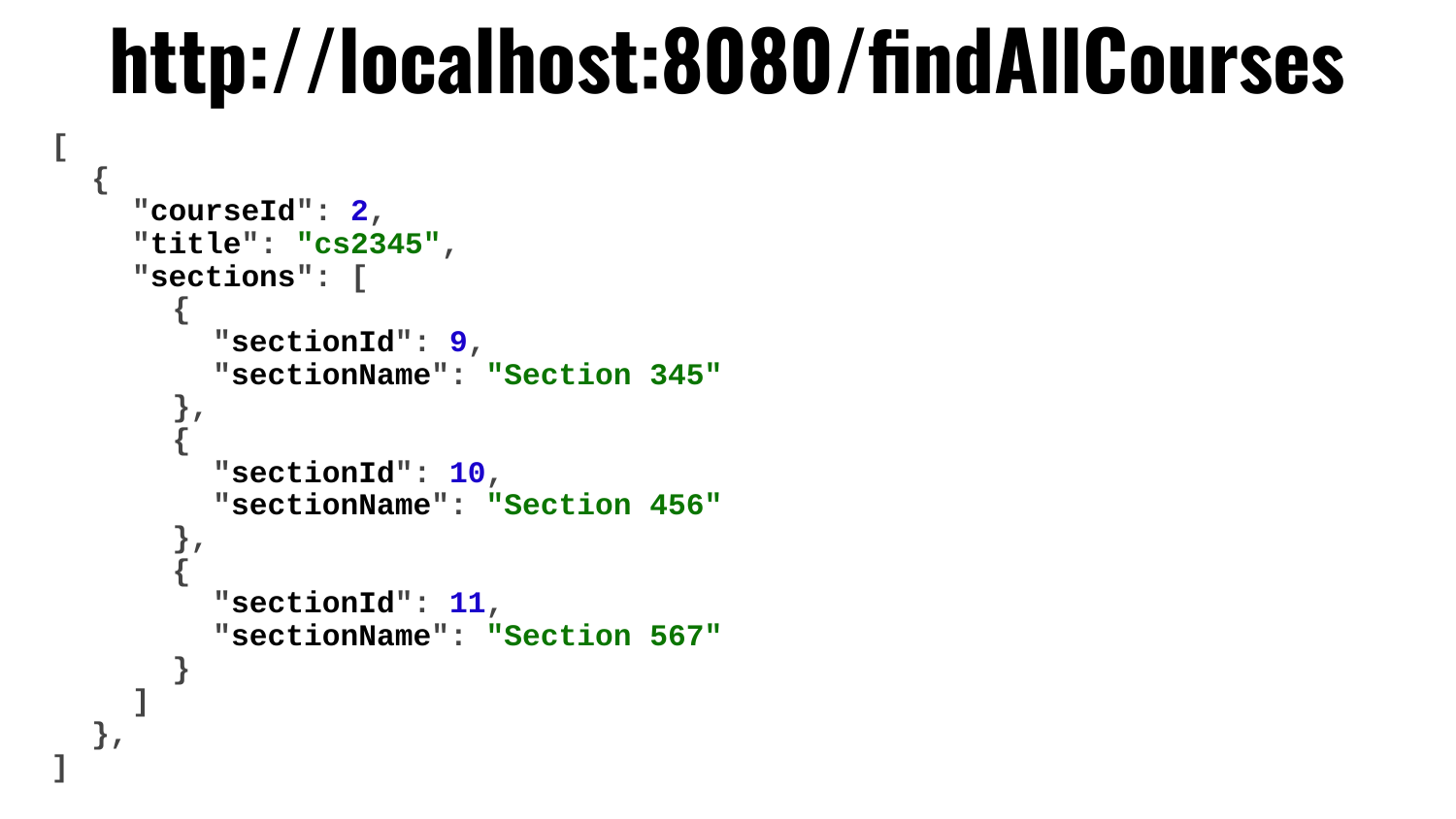

# http://localhost:8080/findAllCourses
[
{
"courseId": 2,
"title": "cs2345",
"sections": [
{
"sectionId": 9,
"sectionName": "Section 345"
},
{
"sectionId": 10,
"sectionName": "Section 456"
},
{
"sectionId": 11,
"sectionName": "Section 567"
}
]
},
]